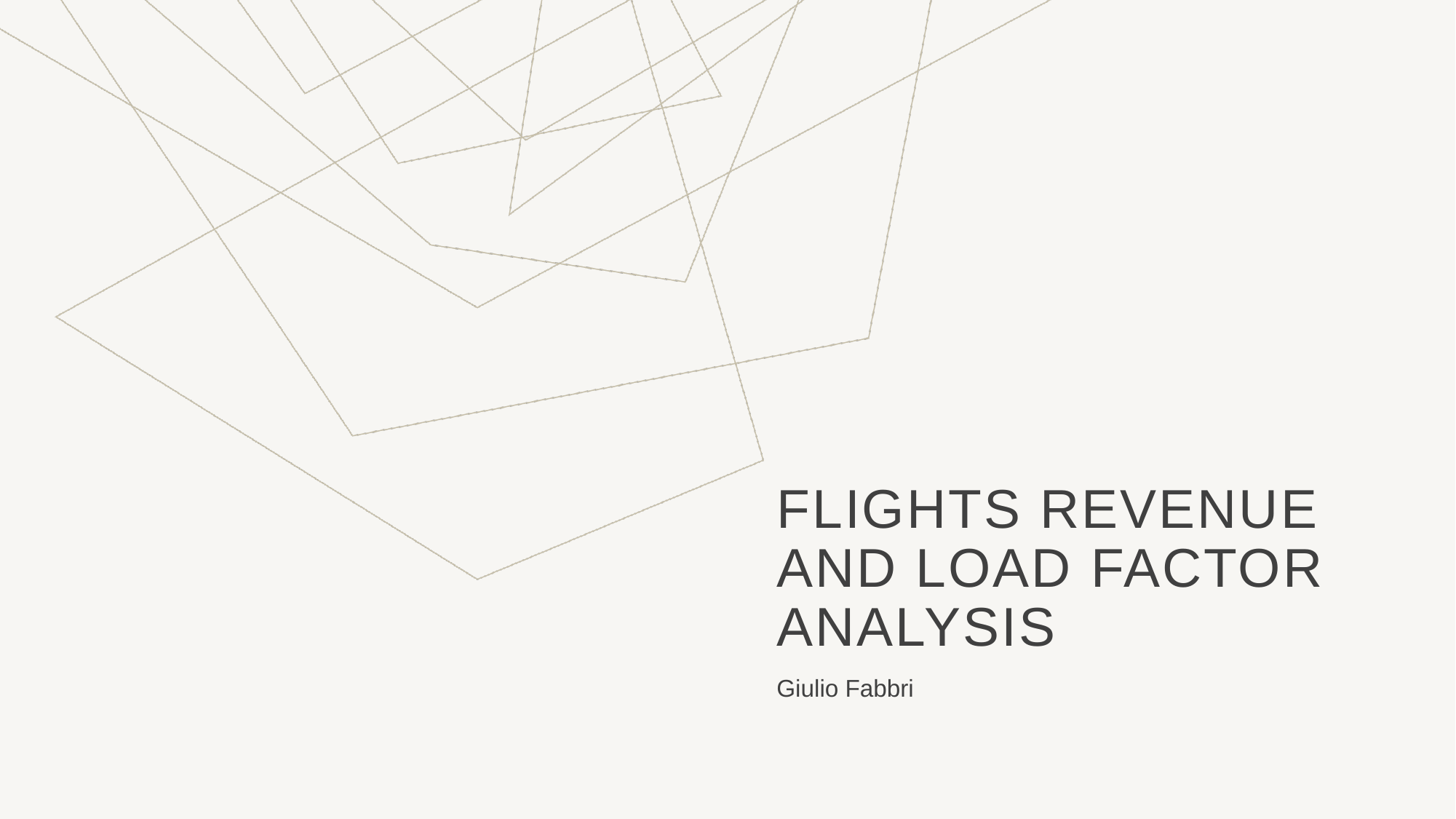

# Flights Revenue and Load Factor Analysis
Giulio Fabbri